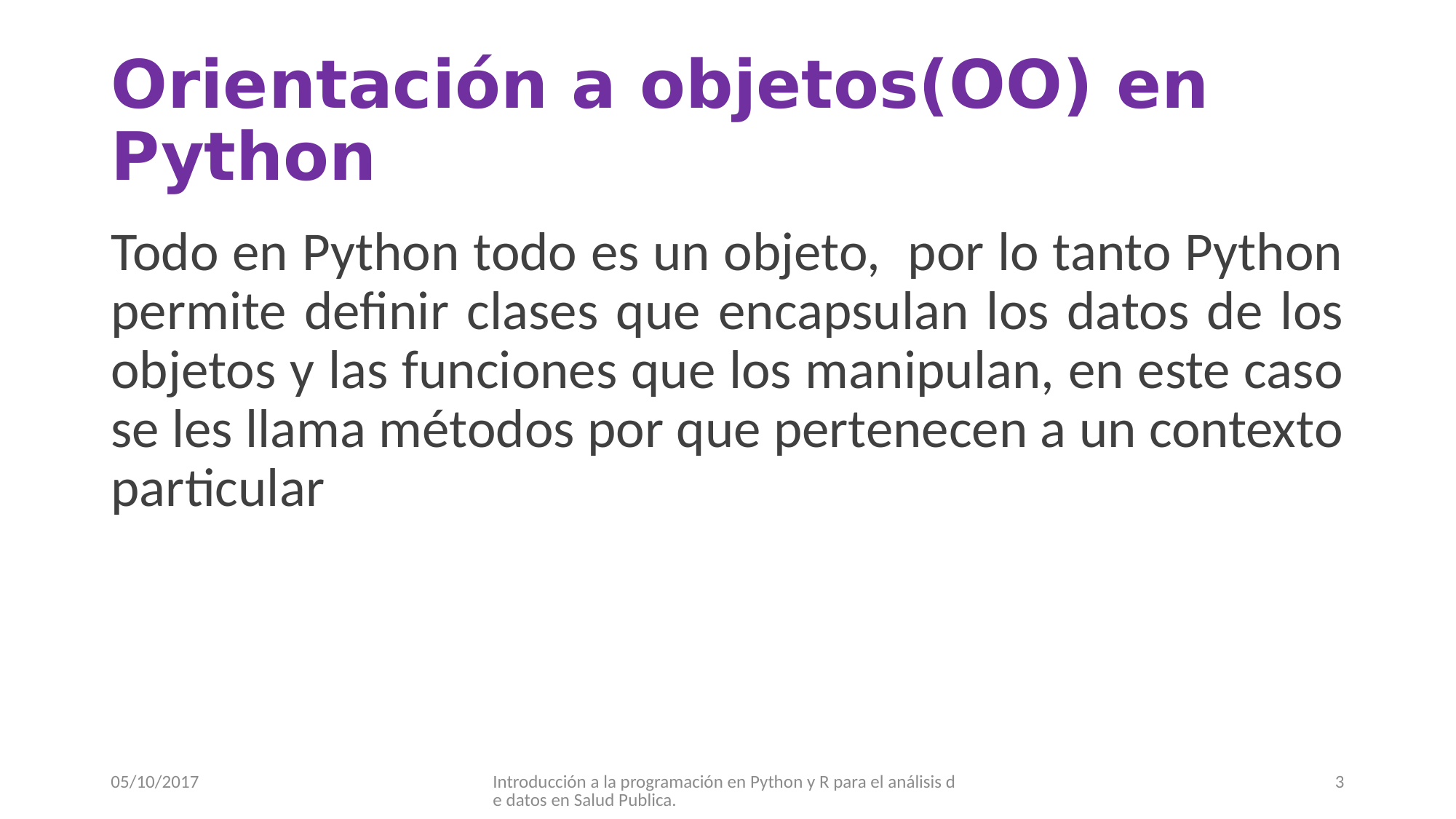

# Orientación a objetos(OO) en Python
Todo en Python todo es un objeto,  por lo tanto Python permite definir clases que encapsulan los datos de los objetos y las funciones que los manipulan, en este caso se les llama métodos por que pertenecen a un contexto particular
05/10/2017
Introducción a la programación en Python y R para el análisis de datos en Salud Publica.
3